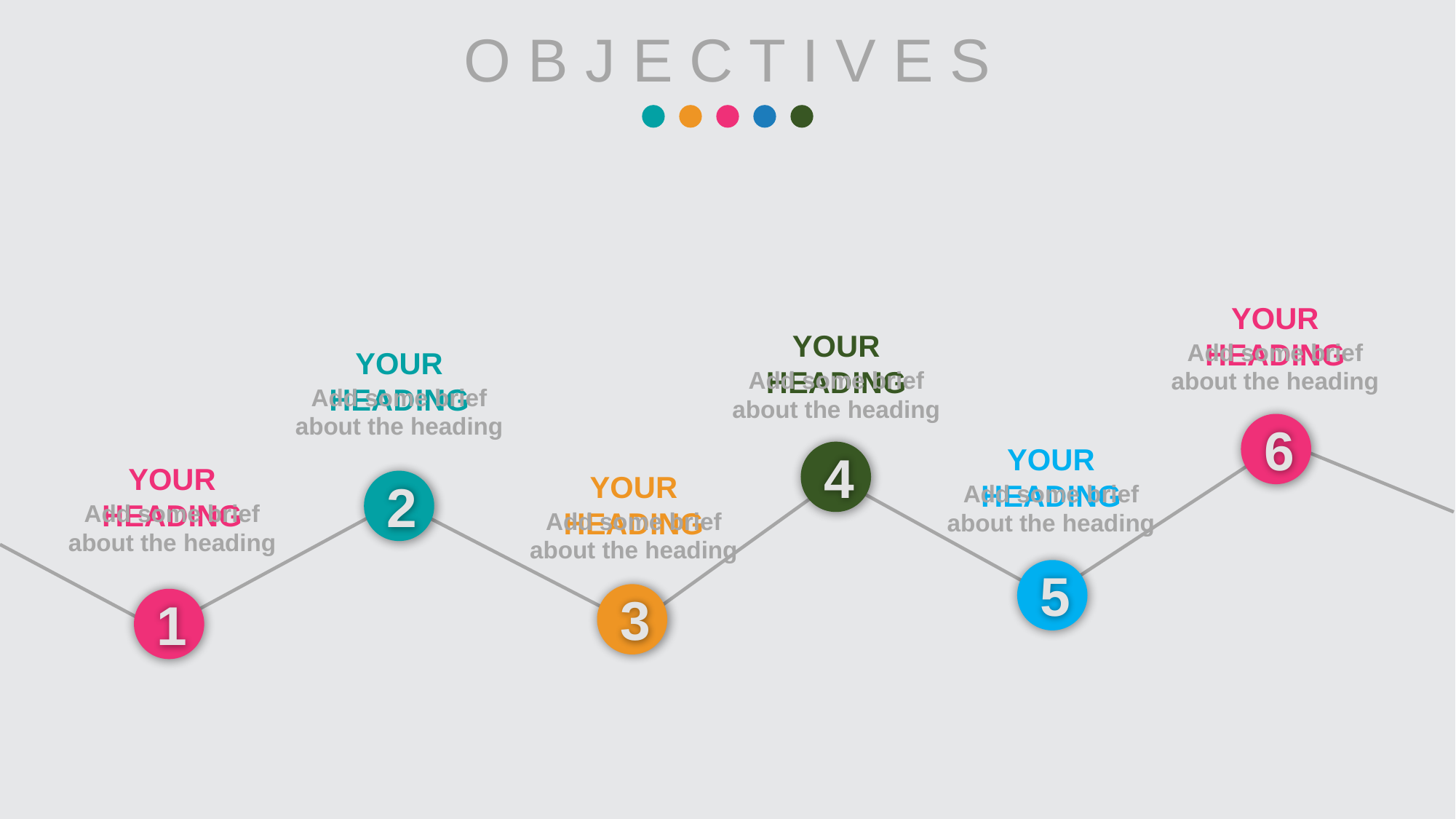

O B J E C T I V E S

YOUR HEADING
Add some brief about the heading
YOUR HEADING
Add some brief about the heading
YOUR HEADING
Add some brief about the heading
6

YOUR HEADING
Add some brief about the heading
4

YOUR HEADING
Add some brief about the heading
YOUR HEADING
Add some brief about the heading
2

5

3

1